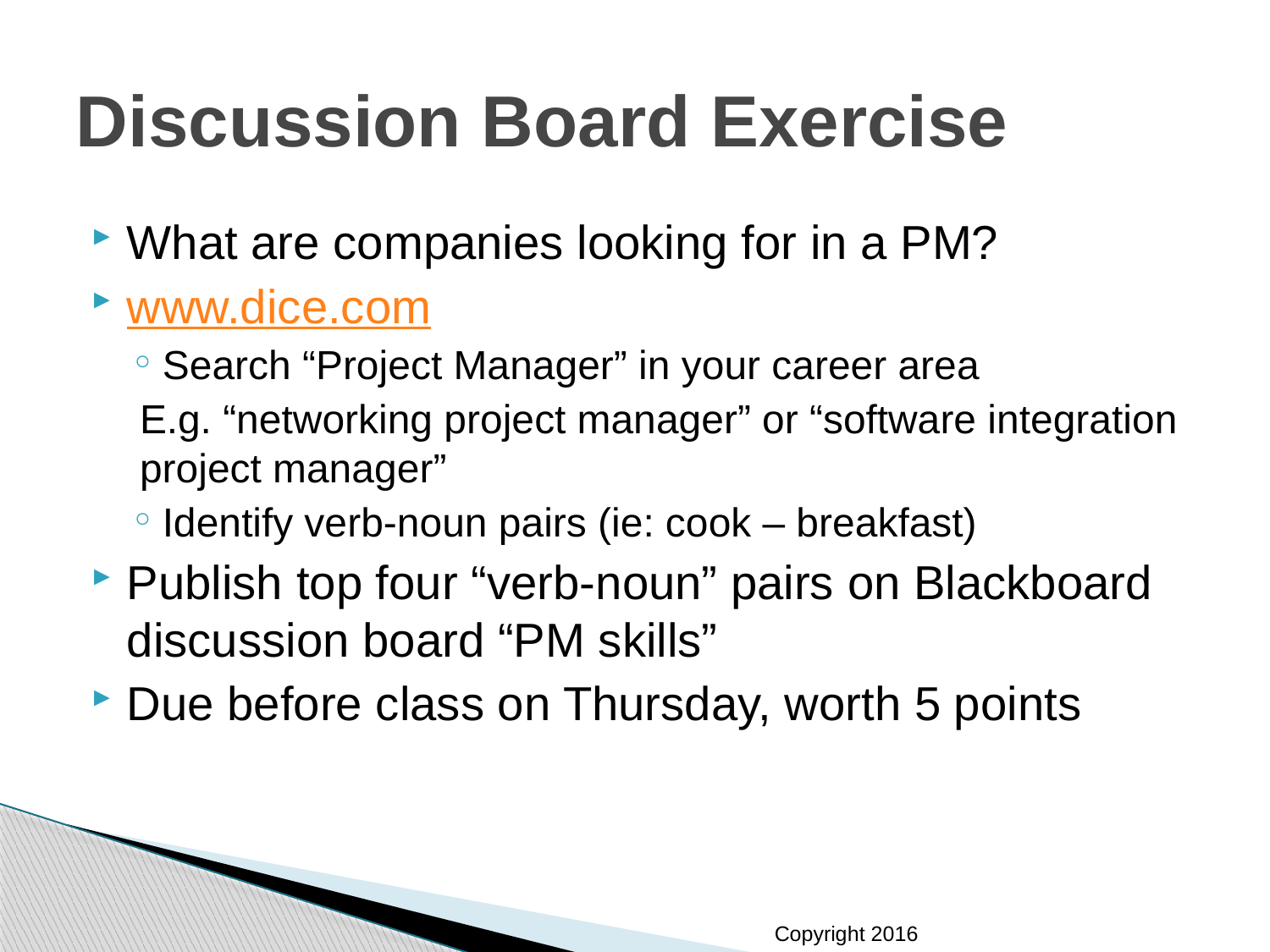

# Discussion Board Exercise
What are companies looking for in a PM?
www.dice.com
Search “Project Manager” in your career area
E.g. “networking project manager” or “software integration project manager”
Identify verb-noun pairs (ie: cook – breakfast)
Publish top four “verb-noun” pairs on Blackboard discussion board “PM skills”
Due before class on Thursday, worth 5 points